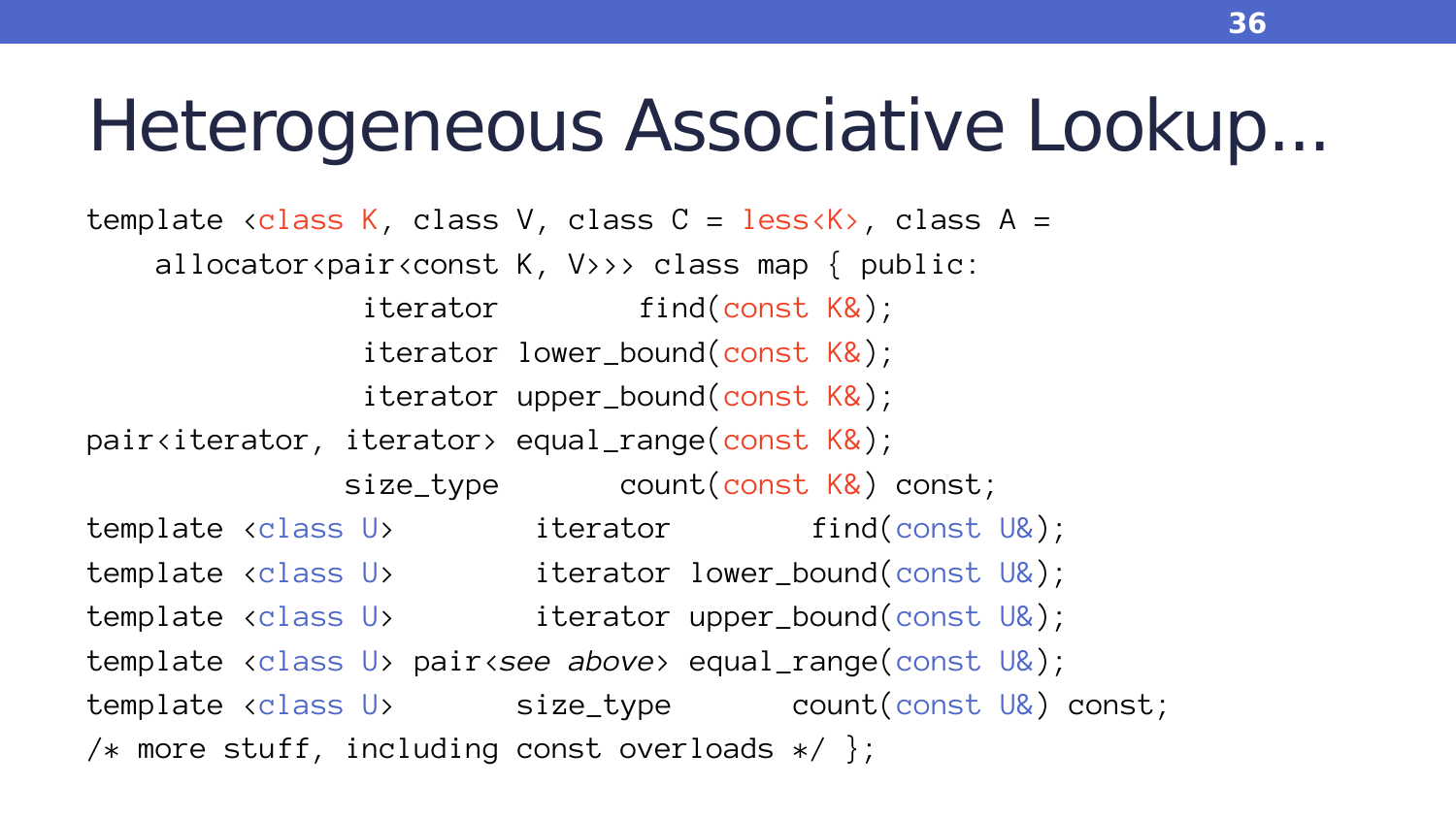

36
# Heterogeneous Associative Lookup...
template <class K, class V, class C = less<K>, class A =
    allocator<pair<const K, V>>> class map { public:
                iterator        find(const K&);
                iterator lower_bound(const K&);
                iterator upper_bound(const K&);
pair<iterator, iterator> equal_range(const K&);
               size_type       count(const K&) const;
template <class U>        iterator        find(const U&);
template <class U>        iterator lower_bound(const U&);
template <class U>        iterator upper_bound(const U&);
template <class U> pair<see above> equal_range(const U&);
template <class U>       size_type       count(const U&) const;
/* more stuff, including const overloads */ };